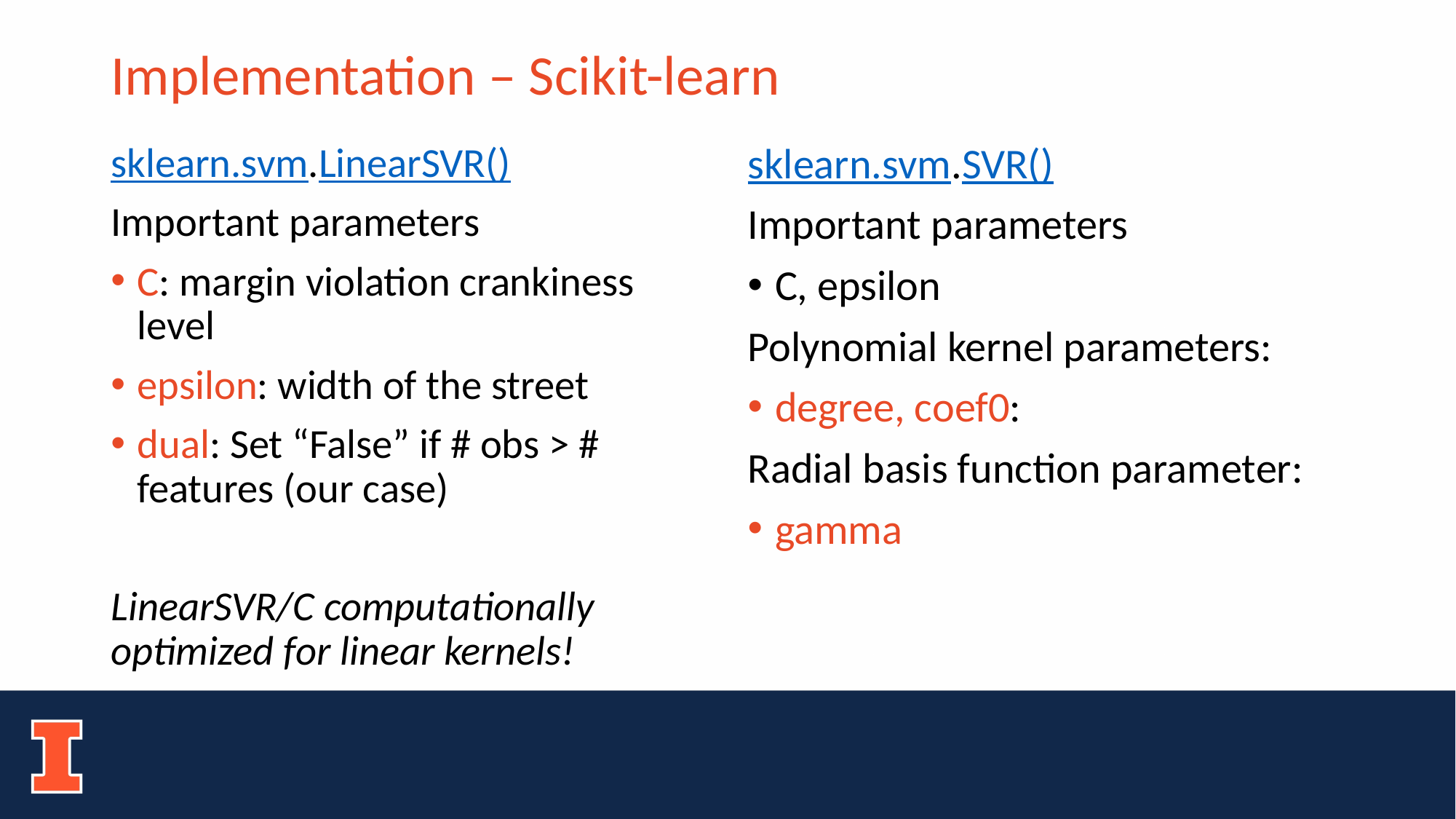

# Implementation – Scikit-learn
sklearn.svm.LinearSVR()
Important parameters
C: margin violation crankiness level
epsilon: width of the street
dual: Set “False” if # obs > # features (our case)

LinearSVR/C computationally optimized for linear kernels!

sklearn.svm.SVR()
Important parameters
C, epsilon
Polynomial kernel parameters:
degree, coef0:
Radial basis function parameter:
gamma